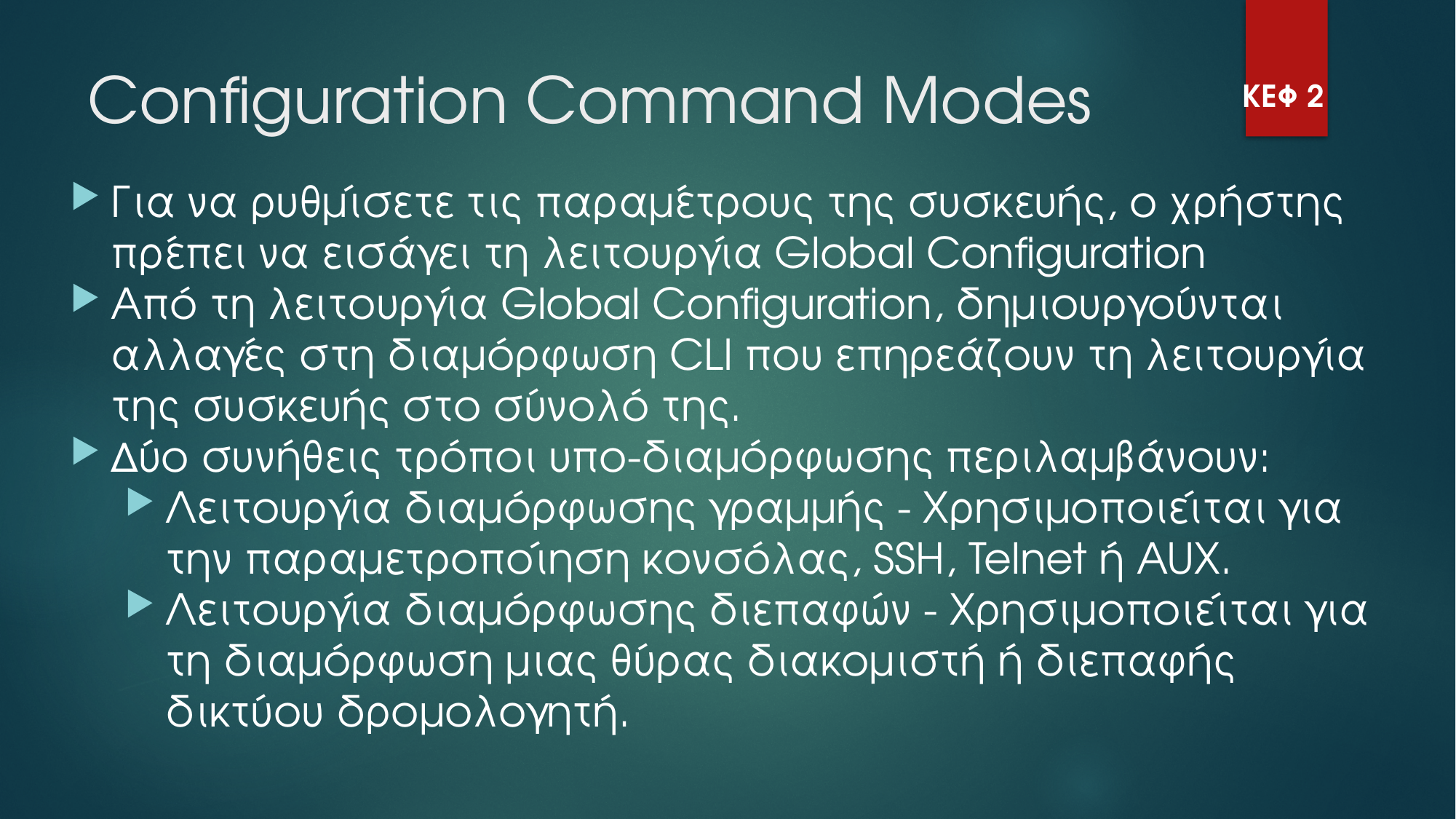

Configuration Command Modes
ΚΕΦ 2

Για να ρυθμίσετε τις παραμέτρους της συσκευής, ο χρήστης πρέπει να εισάγει τη λειτουργία Global Configuration
Από τη λειτουργία Global Configuration, δημιουργούνται αλλαγές στη διαμόρφωση CLI που επηρεάζουν τη λειτουργία της συσκευής στο σύνολό της.
Δύο συνήθεις τρόποι υπο-διαμόρφωσης περιλαμβάνουν:
Λειτουργία διαμόρφωσης γραμμής - Χρησιμοποιείται για την παραμετροποίηση κονσόλας, SSH, Telnet ή AUX.
Λειτουργία διαμόρφωσης διεπαφών - Χρησιμοποιείται για τη διαμόρφωση μιας θύρας διακομιστή ή διεπαφής δικτύου δρομολογητή.